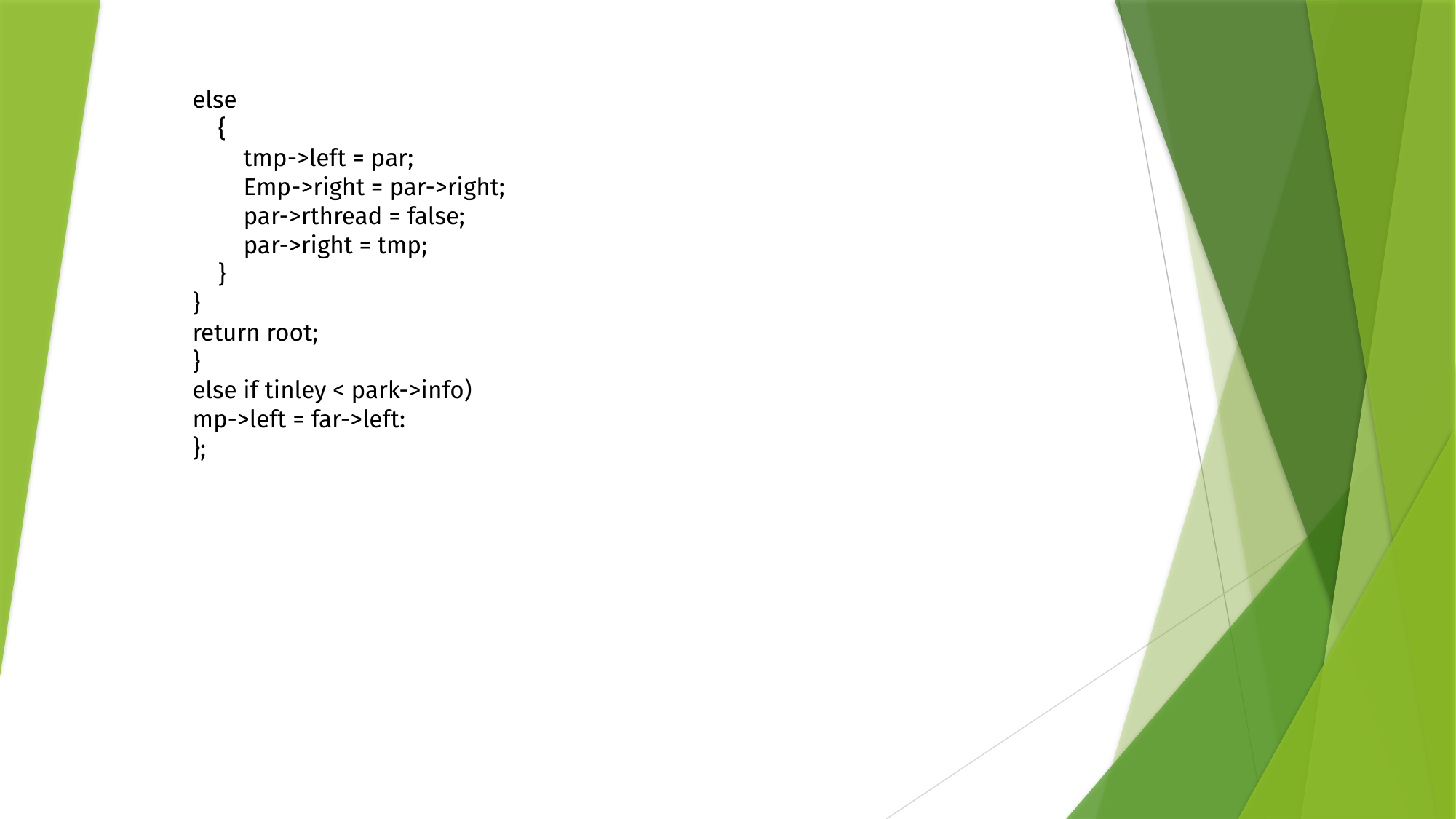

else
    {
        tmp->left = par;
        Emp->right = par->right;
        par->rthread = false;
        par->right = tmp;
    }
}
return root;
}
else if tinley < park->info)
mp->left = far->left:
};